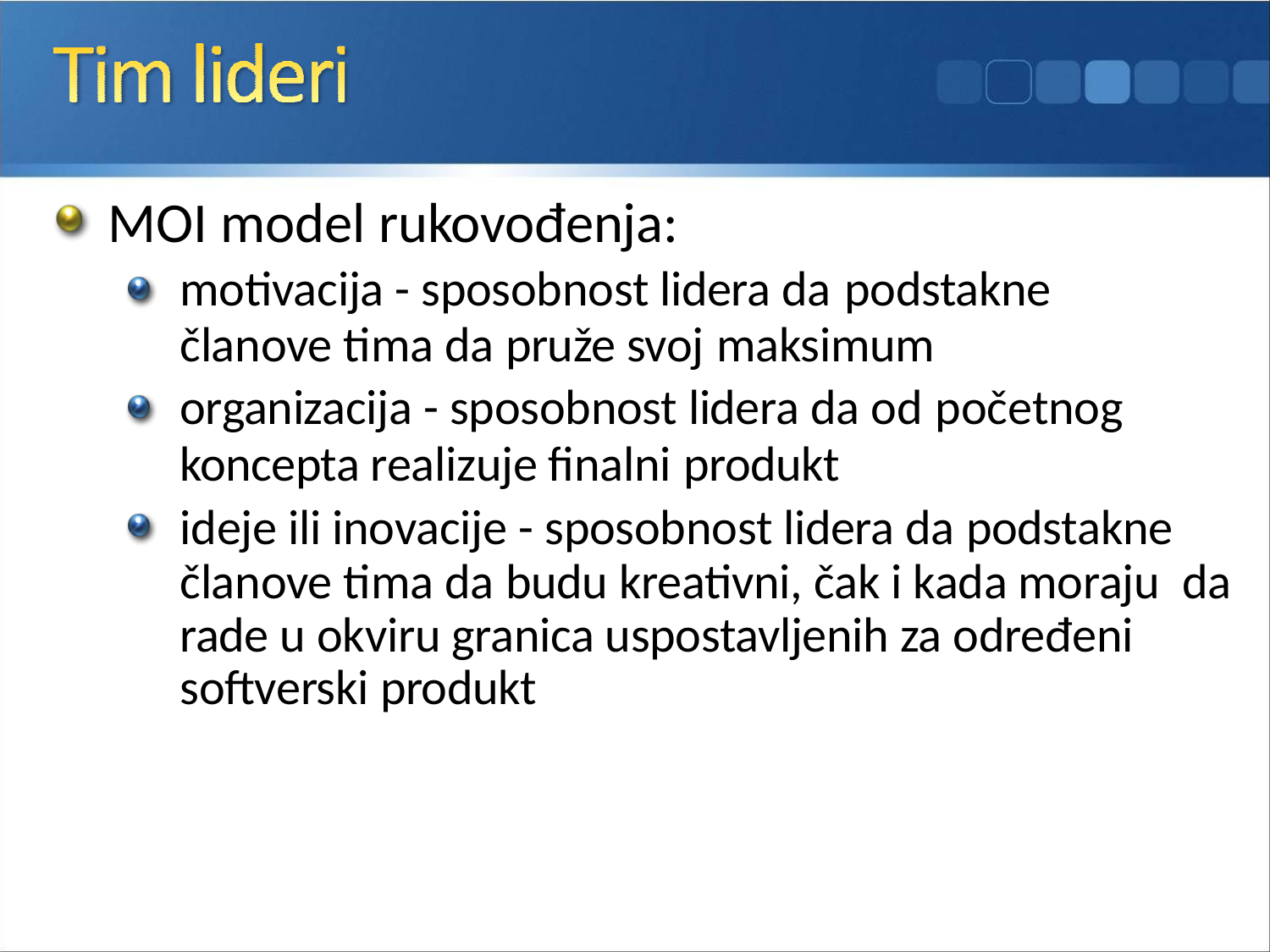

# MOI model rukovođenja:

motivacija - sposobnost lidera da podstakne
članove tima da pruže svoj maksimum
organizacija - sposobnost lidera da od početnog
koncepta realizuje finalni produkt
ideje ili inovacije - sposobnost lidera da podstakne  članove tima da budu kreativni, čak i kada moraju  da rade u okviru granica uspostavljenih za određeni  softverski produkt